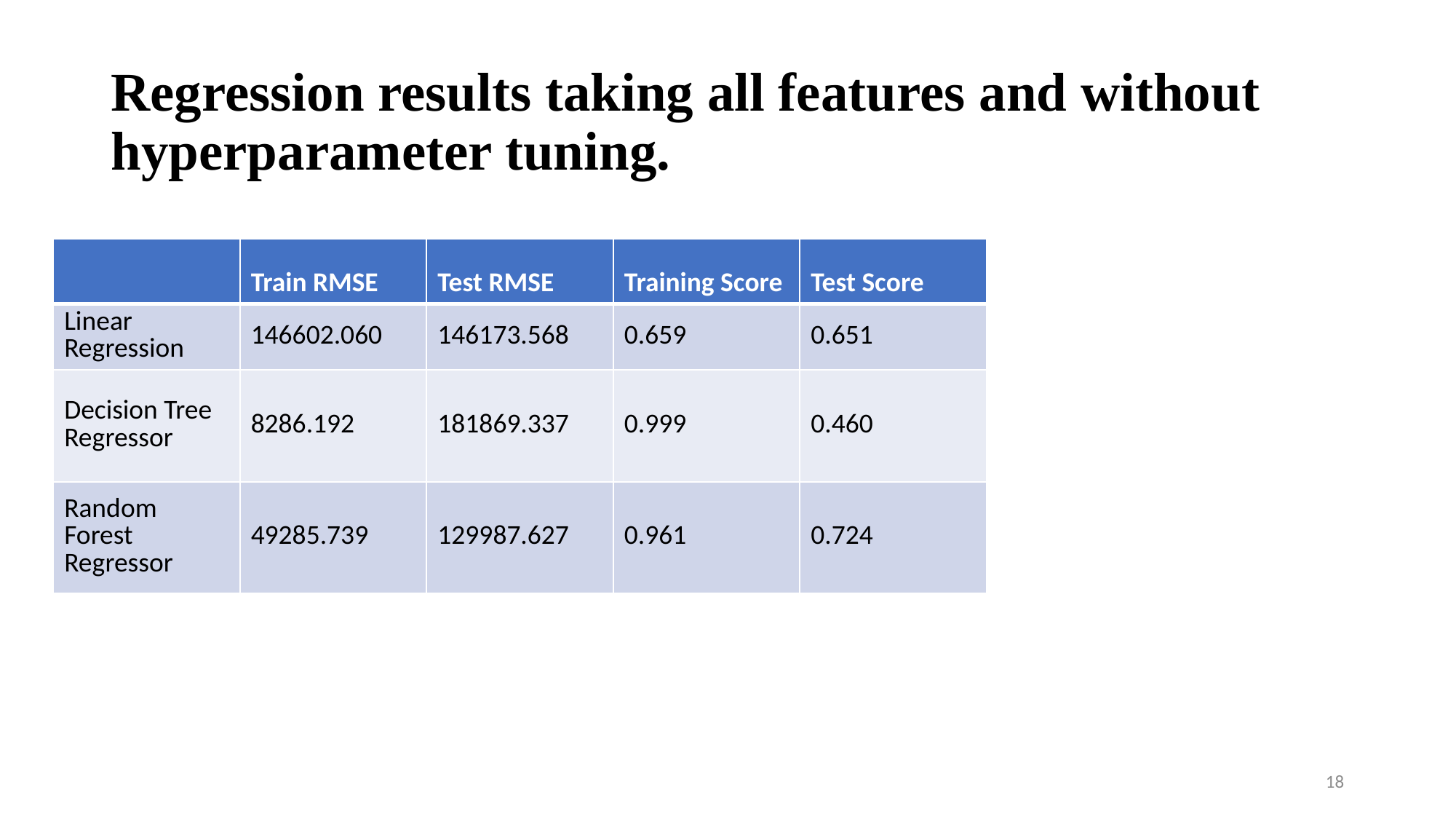

# Regression results taking all features and without hyperparameter tuning.
|  | Train RMSE | Test RMSE | Training Score | Test Score |
| --- | --- | --- | --- | --- |
| Linear Regression | 146602.060 | 146173.568 | 0.659 | 0.651 |
| Decision Tree Regressor | 8286.192 | 181869.337 | 0.999 | 0.460 |
| Random Forest Regressor | 49285.739 | 129987.627 | 0.961 | 0.724 |
18